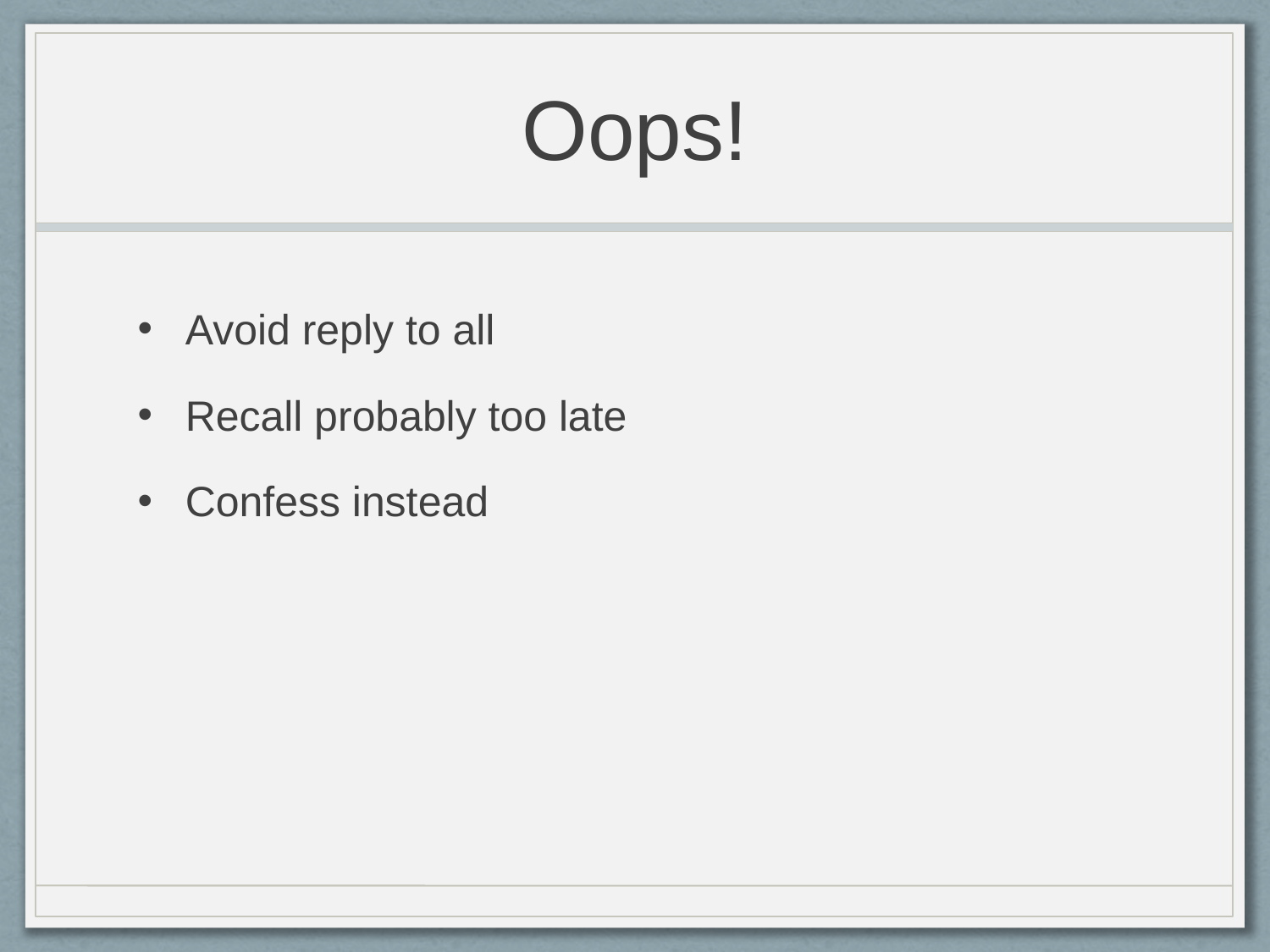

# Oops!
Avoid reply to all
Recall probably too late
Confess instead